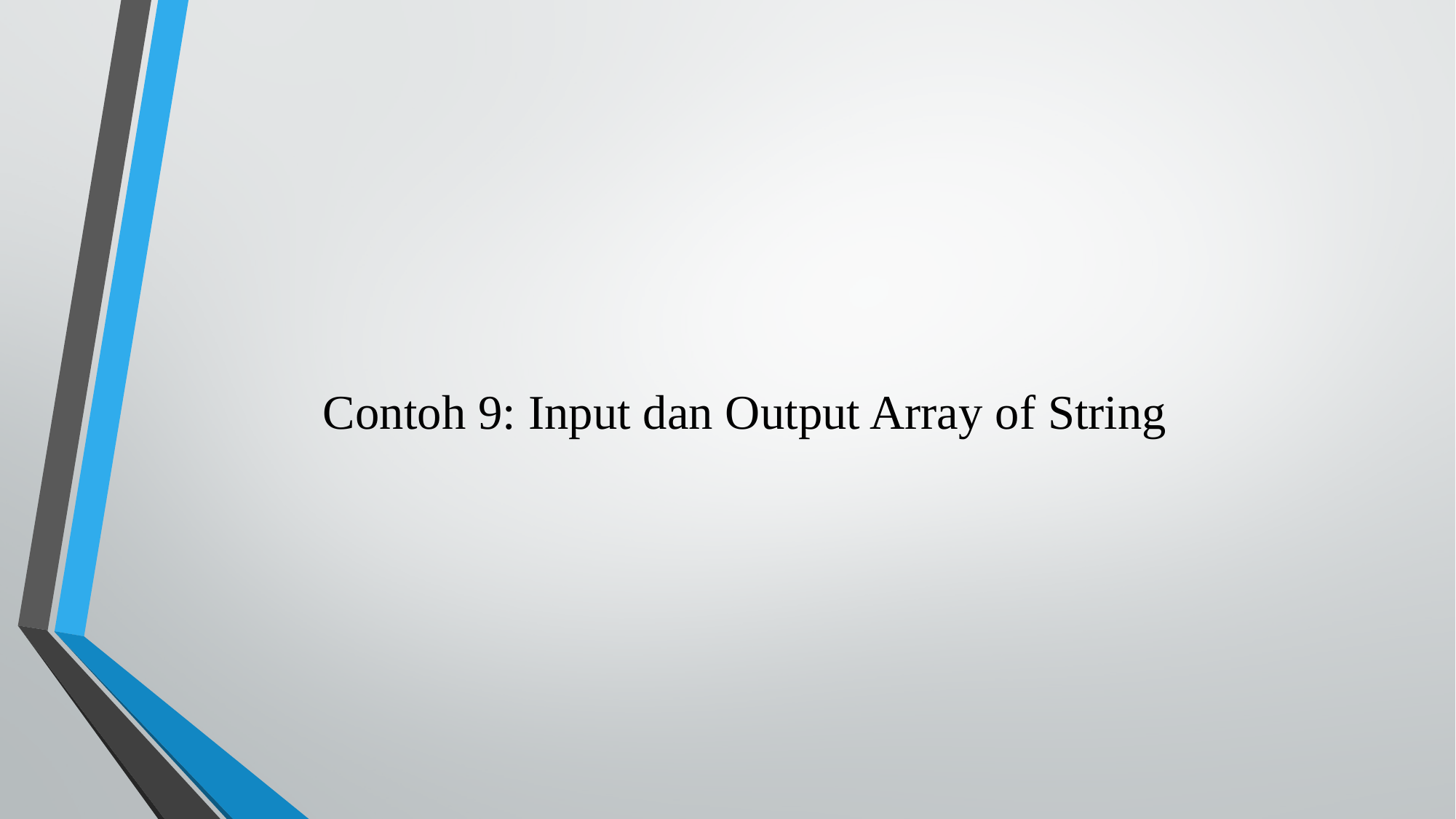

Contoh 9: Input dan Output Array of String